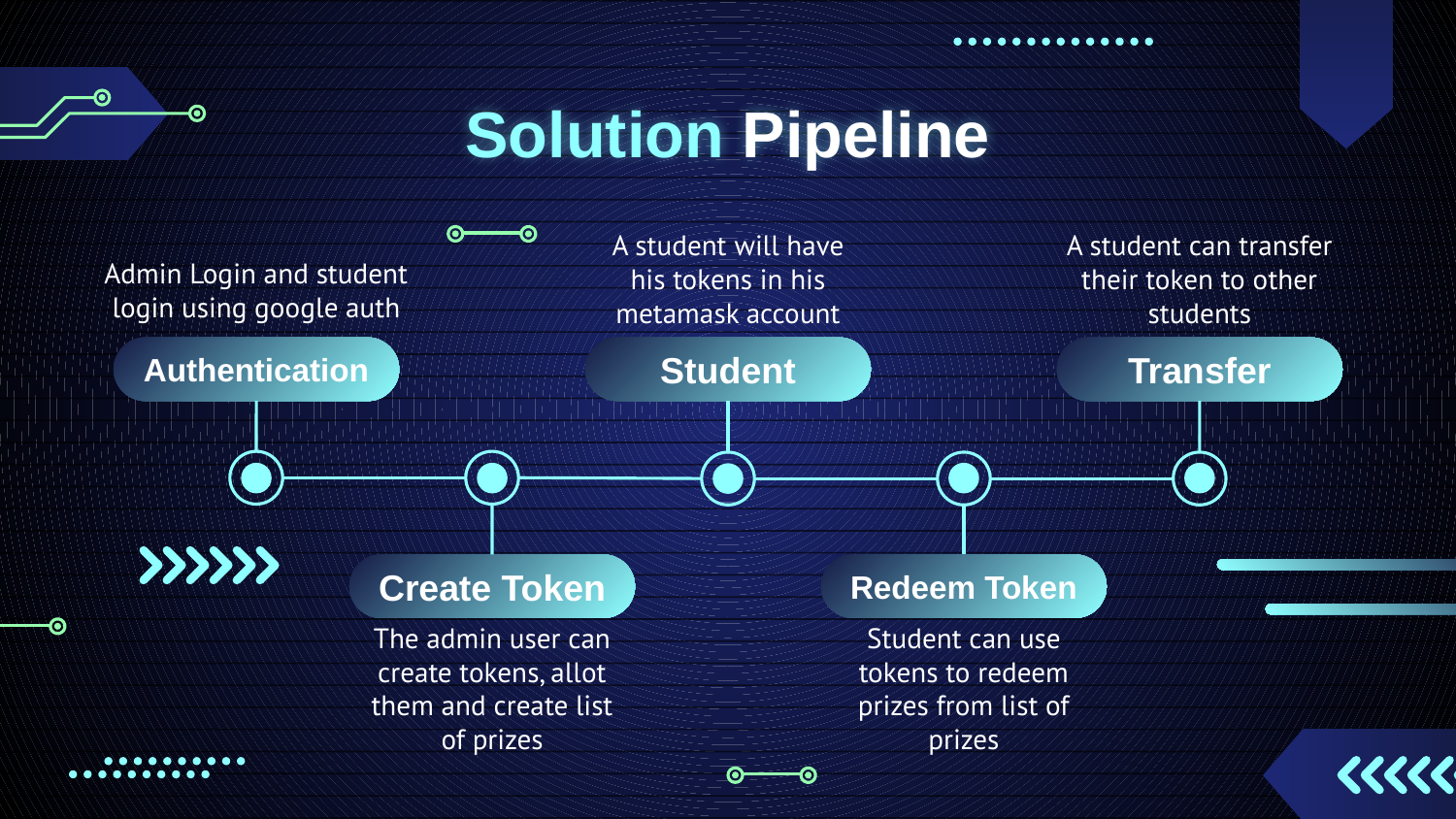

# Solution Pipeline

A student will have his tokens in his metamask account
Student
A student can transfer their token to other students
Transfer
Admin Login and student login using google auth
Authentication

Create Token
The admin user can create tokens, allot them and create list of prizes
Redeem Token
Student can use tokens to redeem prizes from list of prizes